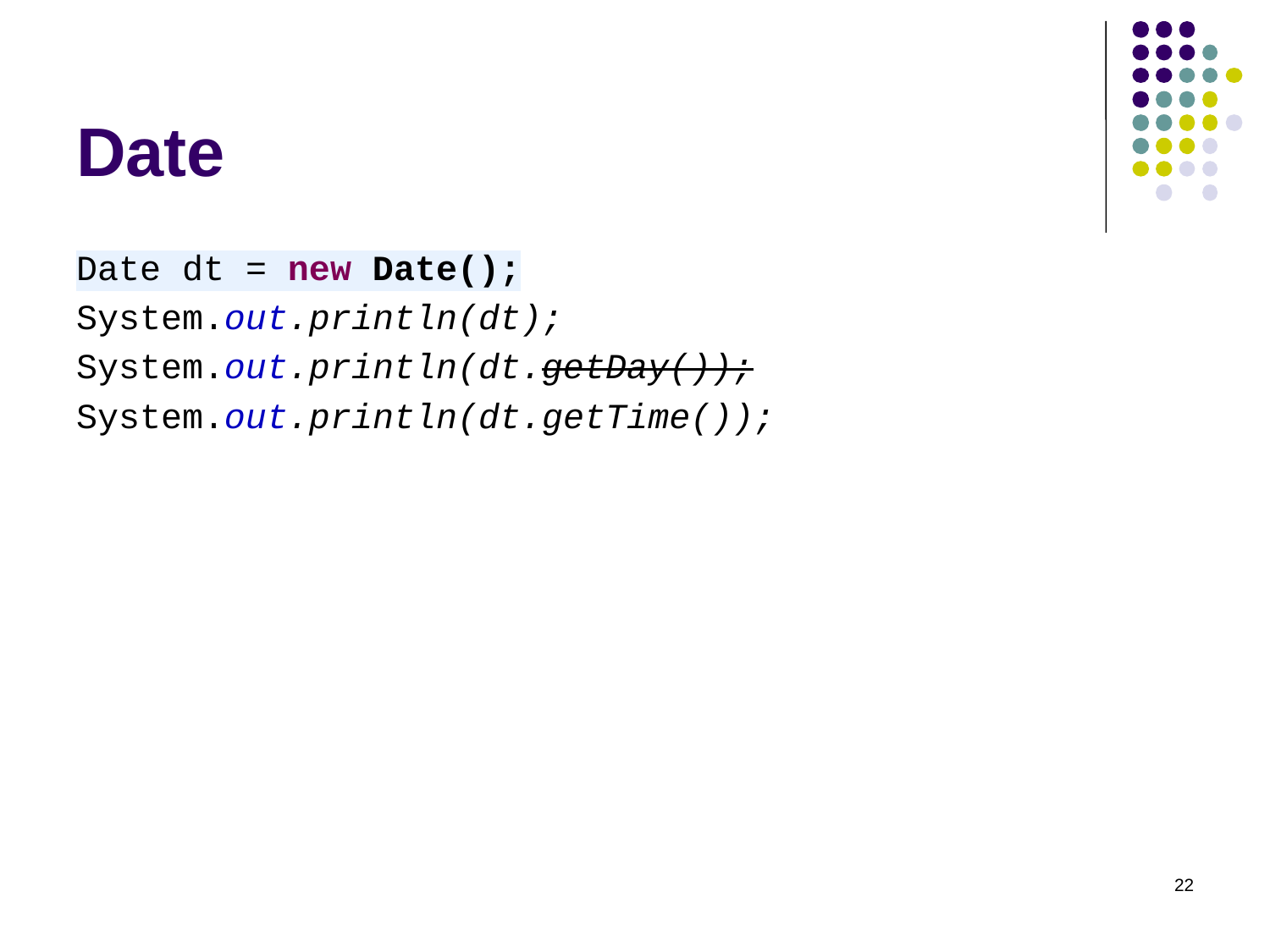

# Date
Date dt = new Date();
System.out.println(dt);
System.out.println(dt.getDay());
System.out.println(dt.getTime());
22